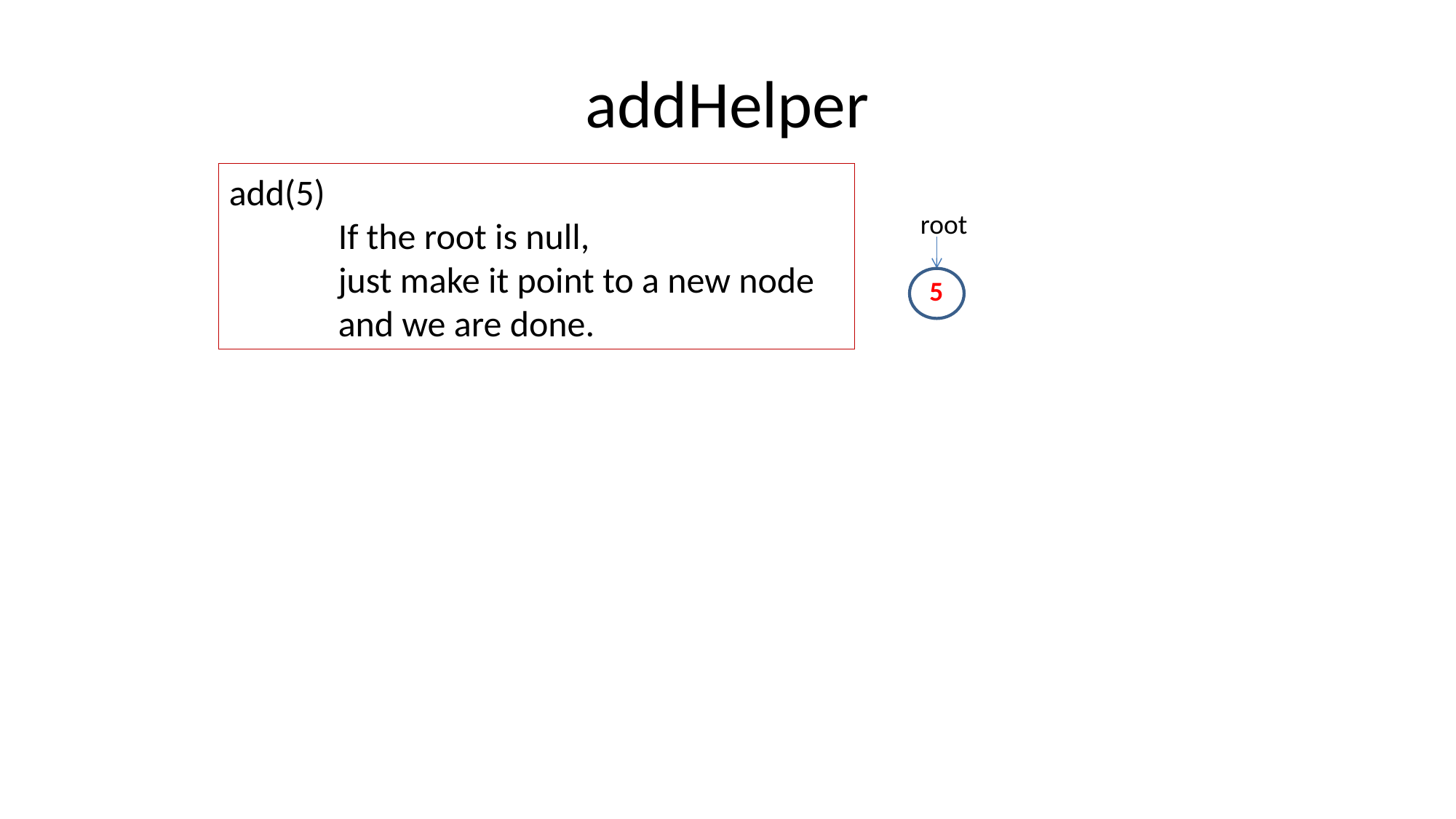

# addHelper
add(5)
	If the root is null,
	just make it point to a new node
	and we are done.

root

5